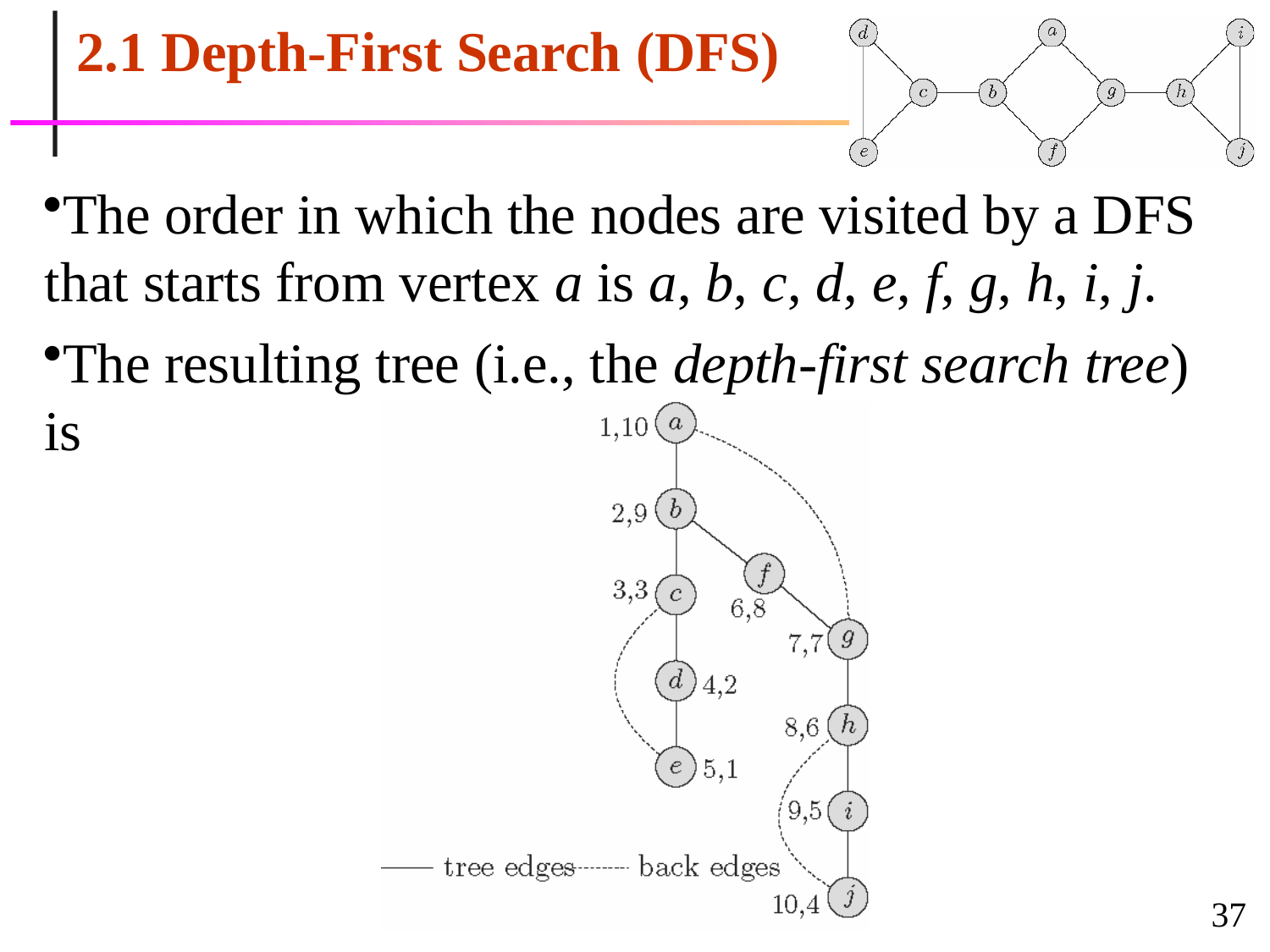

2.1 Depth-First Search (DFS)

The order in which the nodes are visited by a DFS  that starts from vertex a is a, b, c, d, e, f, g, h, i, j.
The resulting tree (i.e., the depth-first search tree)  is

37